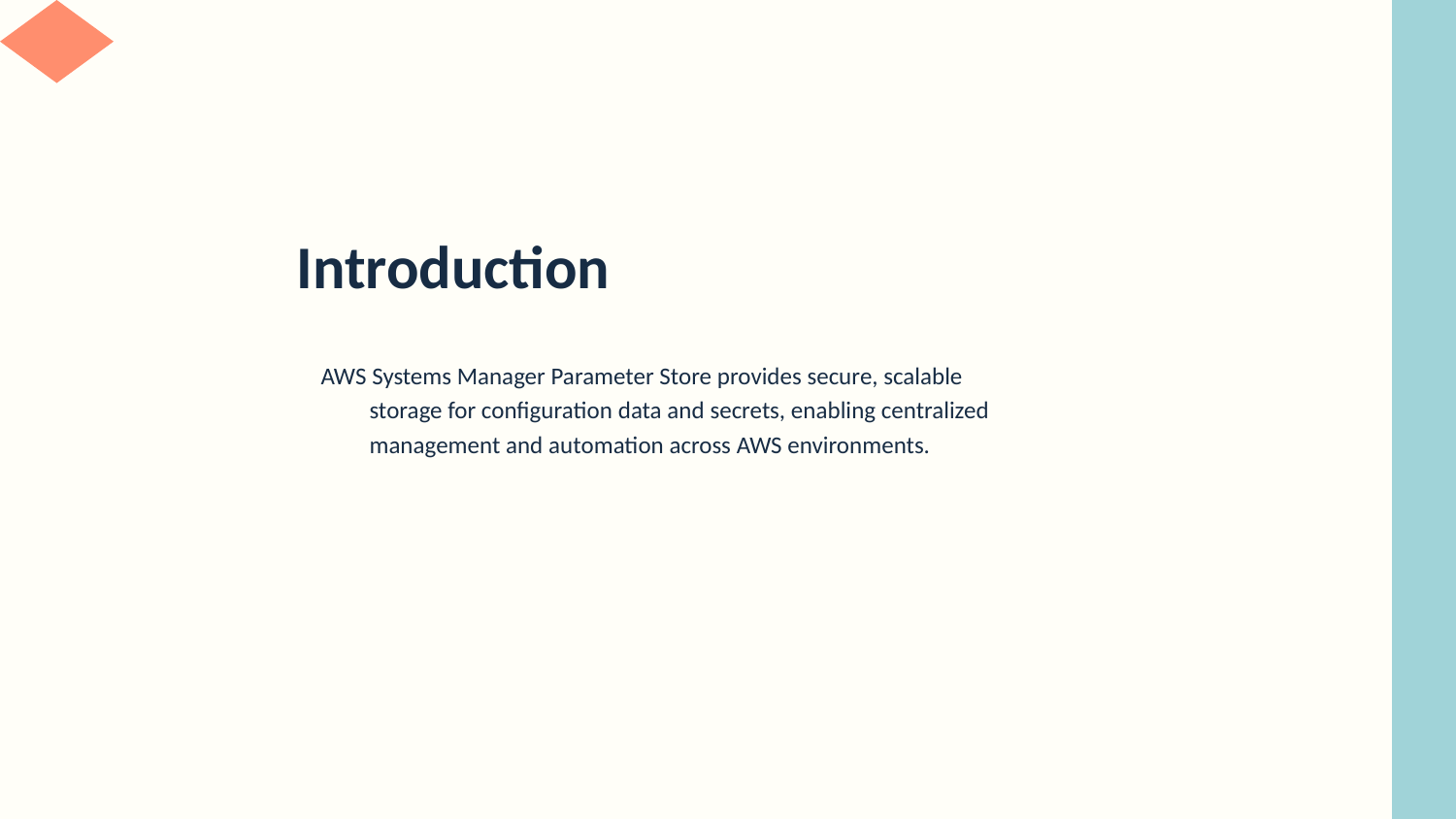

# Introduction
AWS Systems Manager Parameter Store provides secure, scalable storage for configuration data and secrets, enabling centralized management and automation across AWS environments.